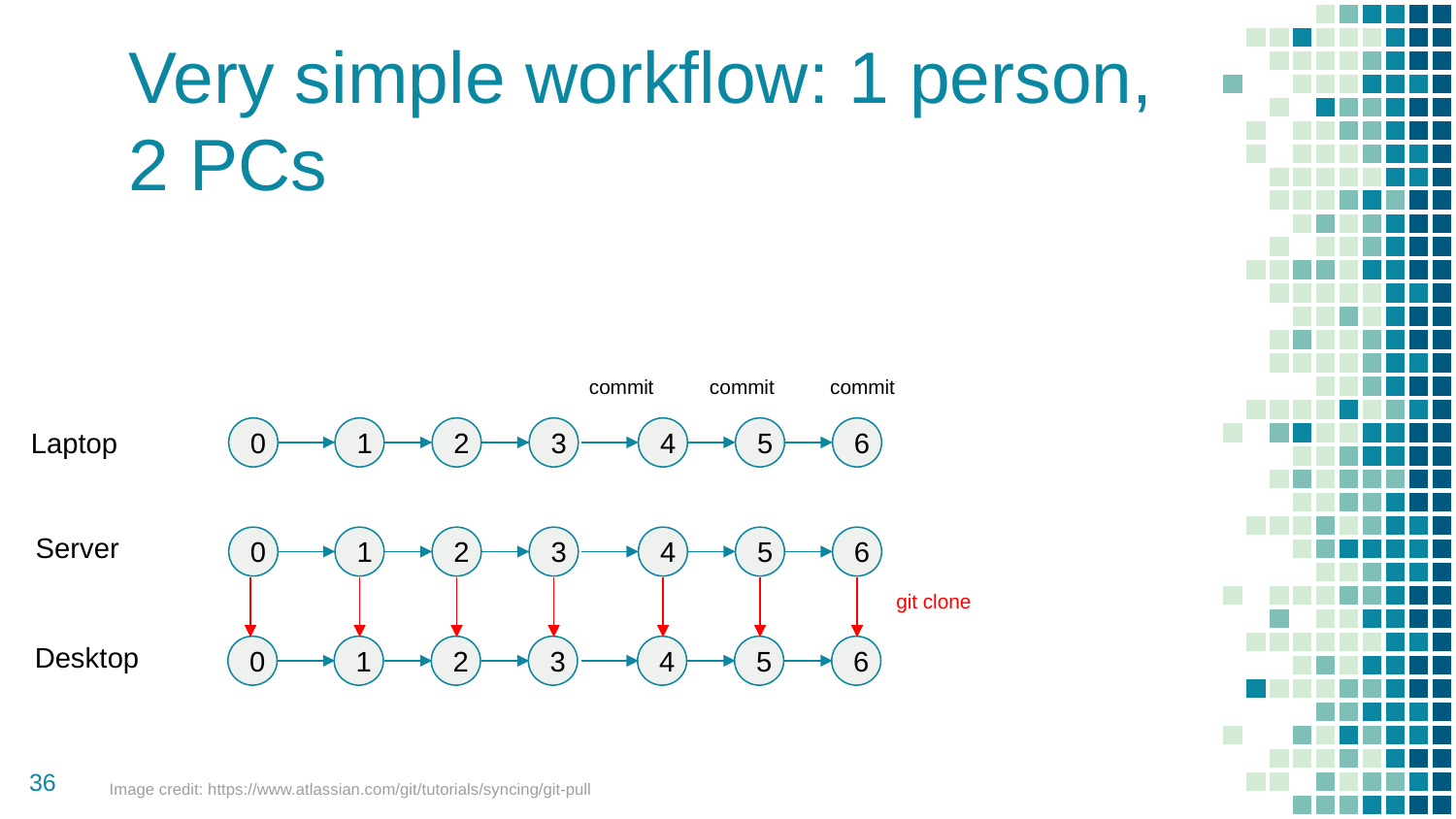

# Very simple workflow: 1 person, 2 PCs

commit          commit          commit
Laptop
0
1
2
3
4
5
6
Server
0
1
2
3
4
5
6
git clone
Desktop
0
1
2
3
4
5
6
36
Image credit: https://www.atlassian.com/git/tutorials/syncing/git-pull